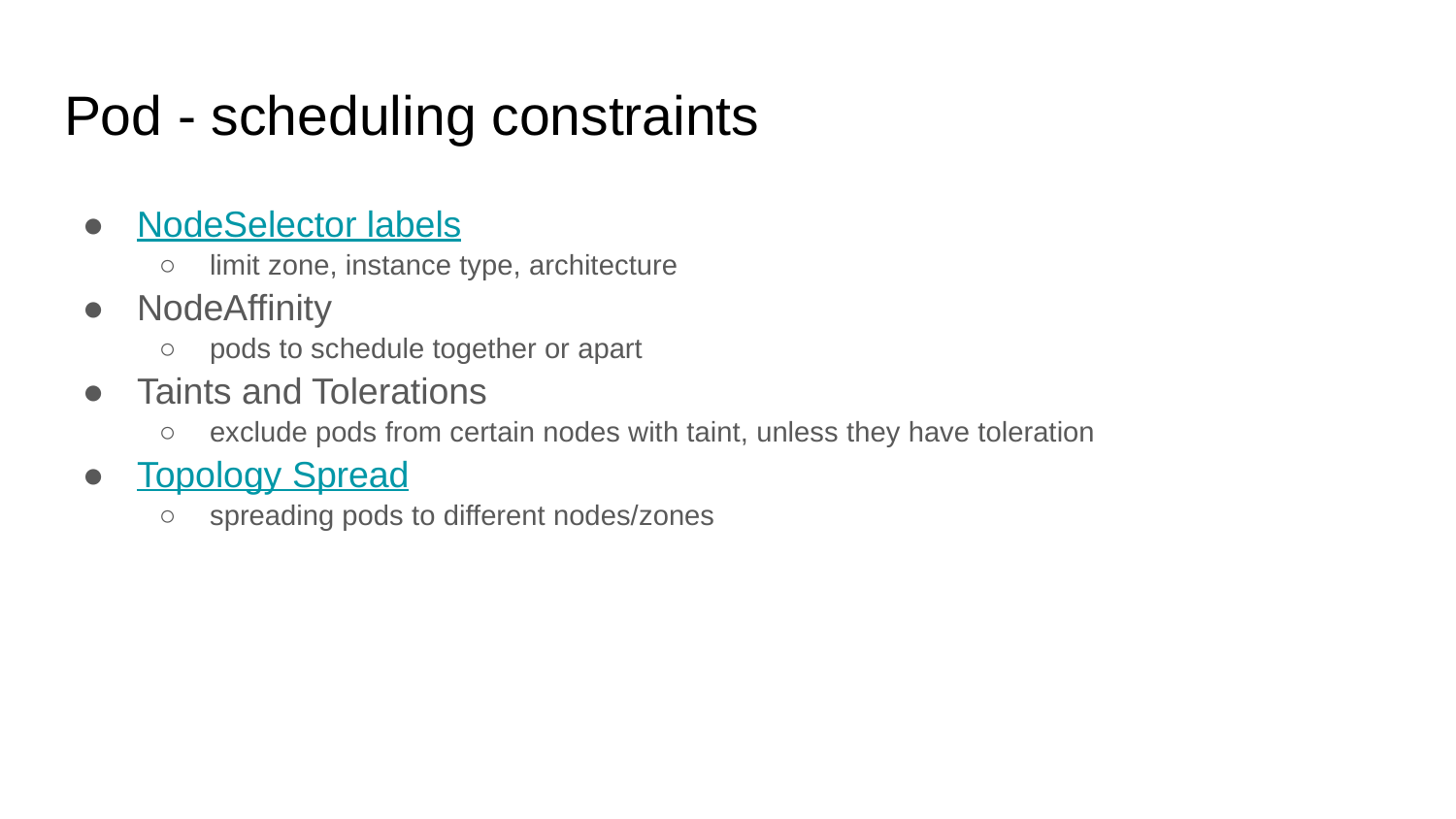

# Pod - scheduling constraints
NodeSelector labels
limit zone, instance type, architecture
NodeAffinity
pods to schedule together or apart
Taints and Tolerations
exclude pods from certain nodes with taint, unless they have toleration
Topology Spread
spreading pods to different nodes/zones